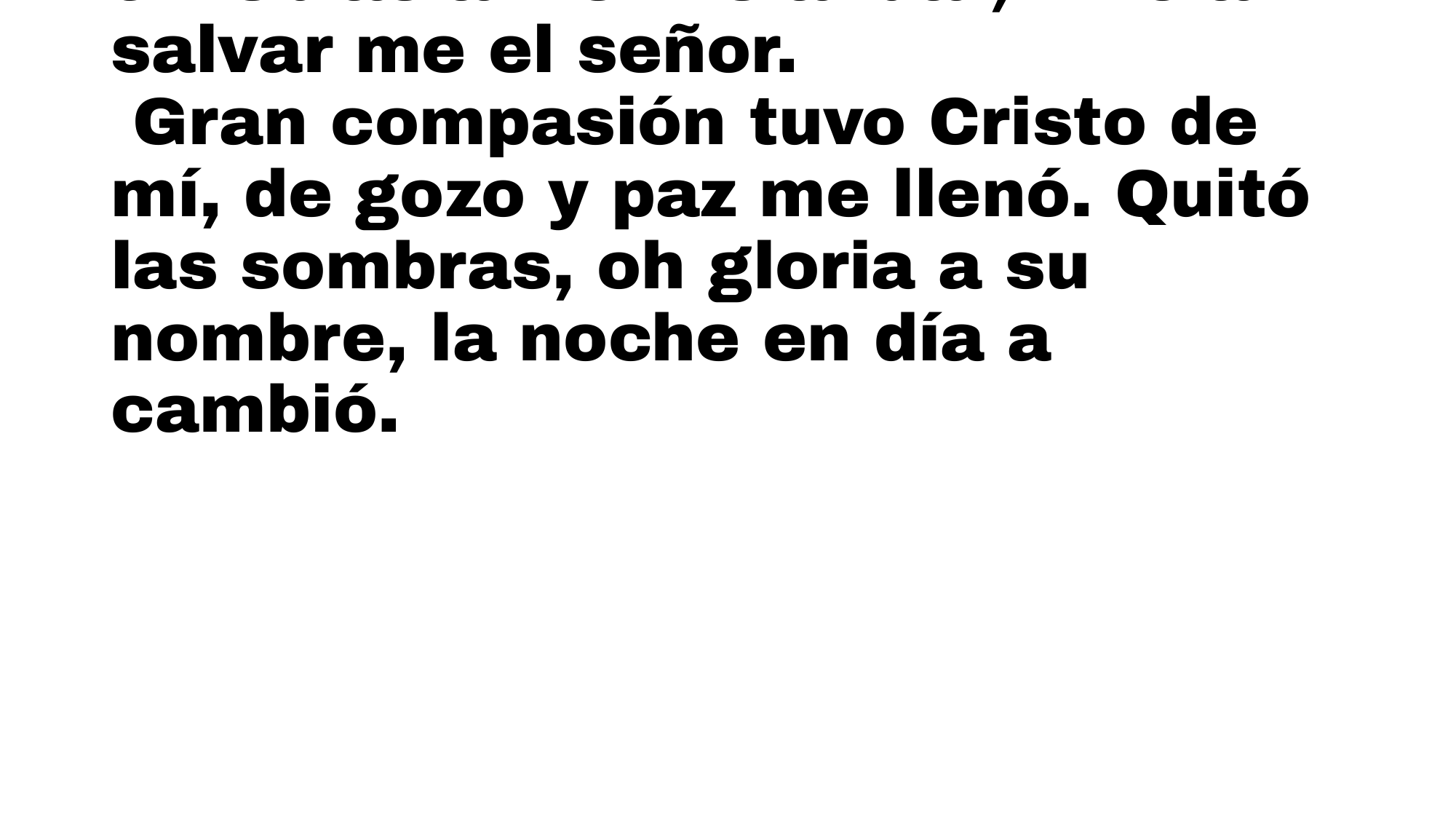

# Día tan grande no puedo olvidar, día de gloria sin par; cuando en tinieblas al verme andar, vino a salvar me el señor.
 Gran compasión tuvo Cristo de mí, de gozo y paz me llenó. Quitó las sombras, oh gloria a su nombre, la noche en día a cambió.